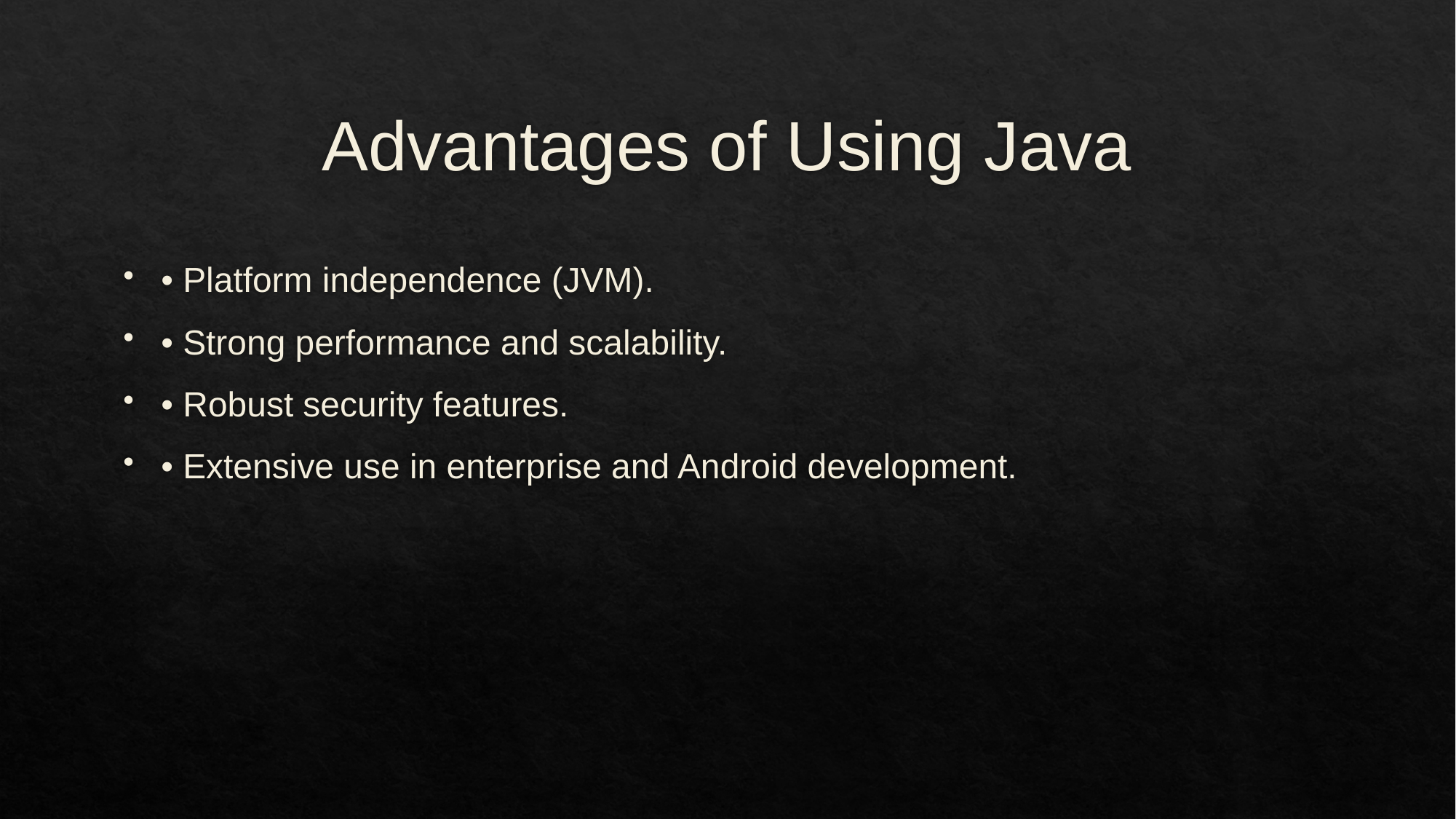

# Advantages of Using Java
• Platform independence (JVM).
• Strong performance and scalability.
• Robust security features.
• Extensive use in enterprise and Android development.